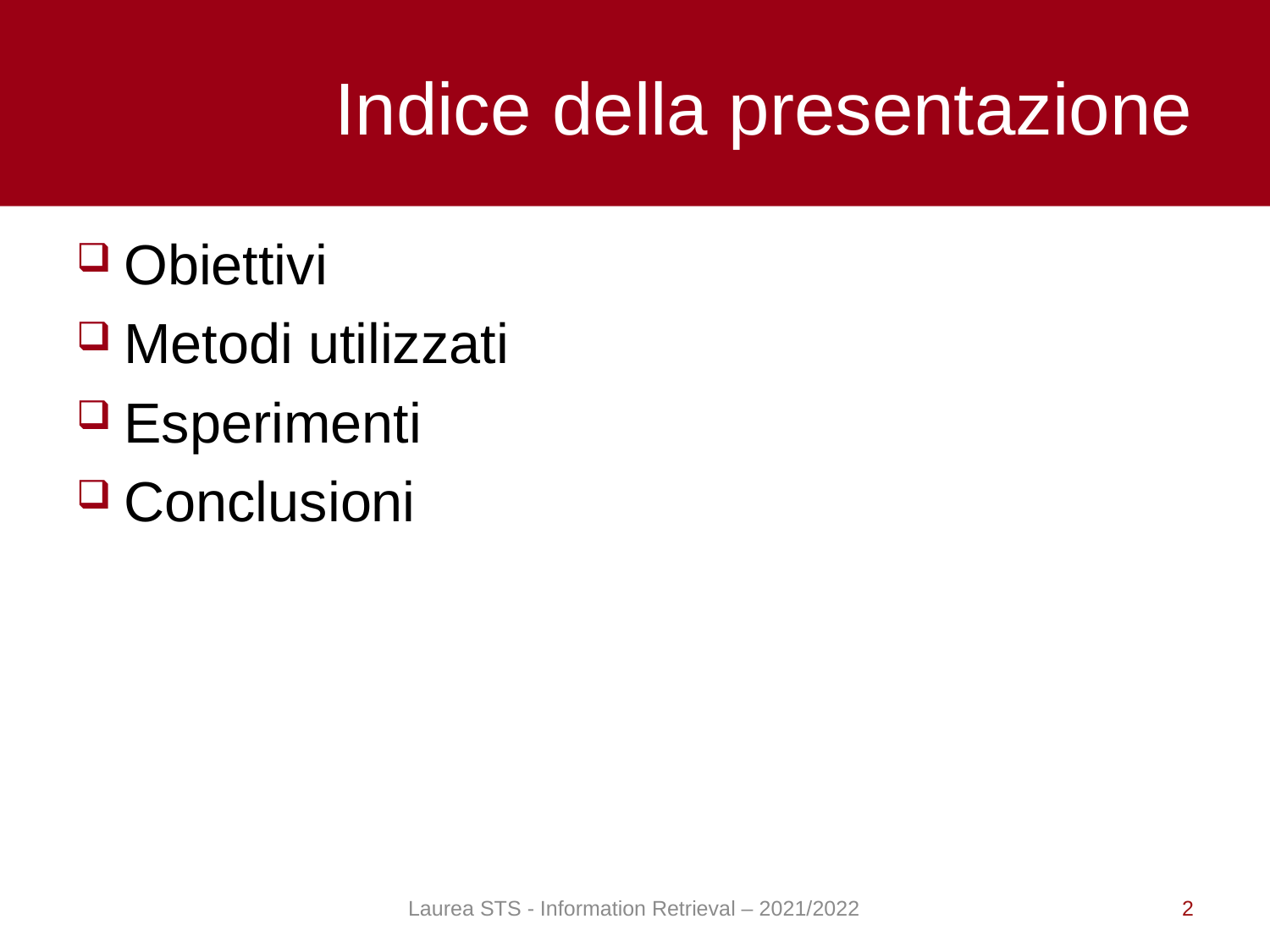

# Indice della presentazione
Obiettivi
Metodi utilizzati
Esperimenti
Conclusioni
Laurea STS - Information Retrieval – 2021/2022
2